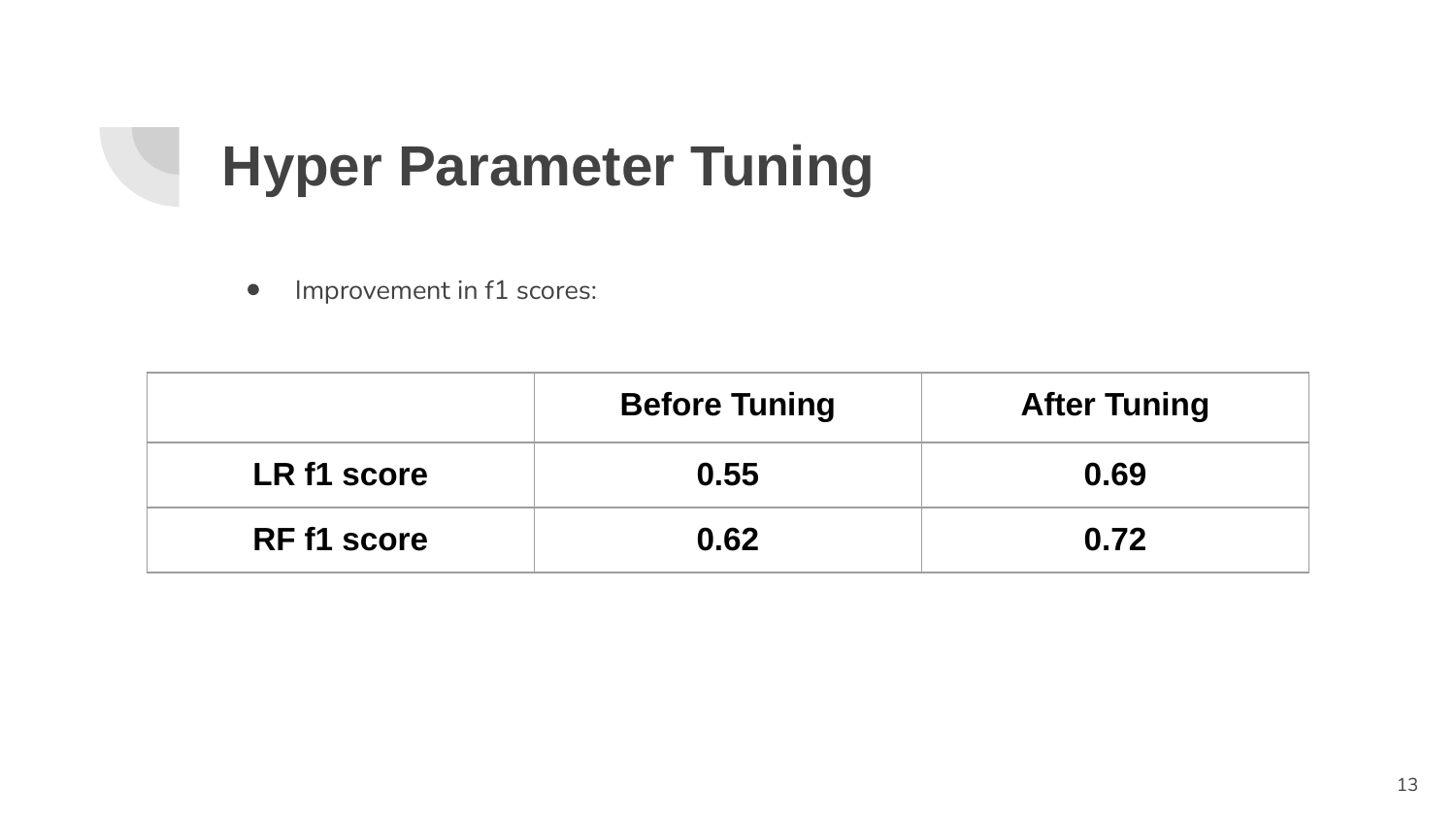

# Hyper Parameter Tuning
Improvement in f1 scores:
|  | Before Tuning | After Tuning |
| --- | --- | --- |
| LR f1 score | 0.55 | 0.69 |
| RF f1 score | 0.62 | 0.72 |
13